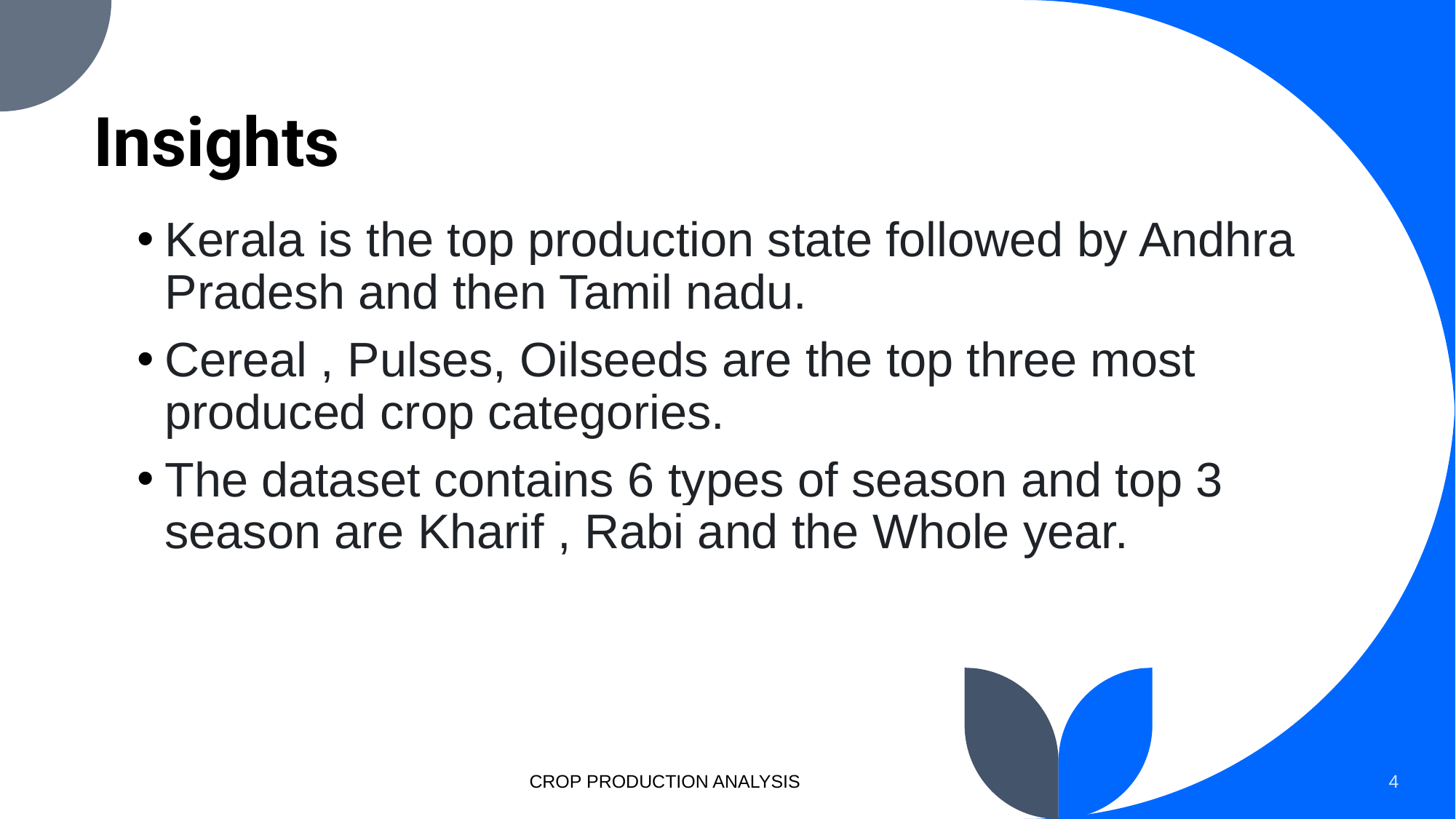

# Insights
Kerala is the top production state followed by Andhra Pradesh and then Tamil nadu.
Cereal , Pulses, Oilseeds are the top three most produced crop categories.
The dataset contains 6 types of season and top 3 season are Kharif , Rabi and the Whole year.

4
CROP PRODUCTION ANALYSIS